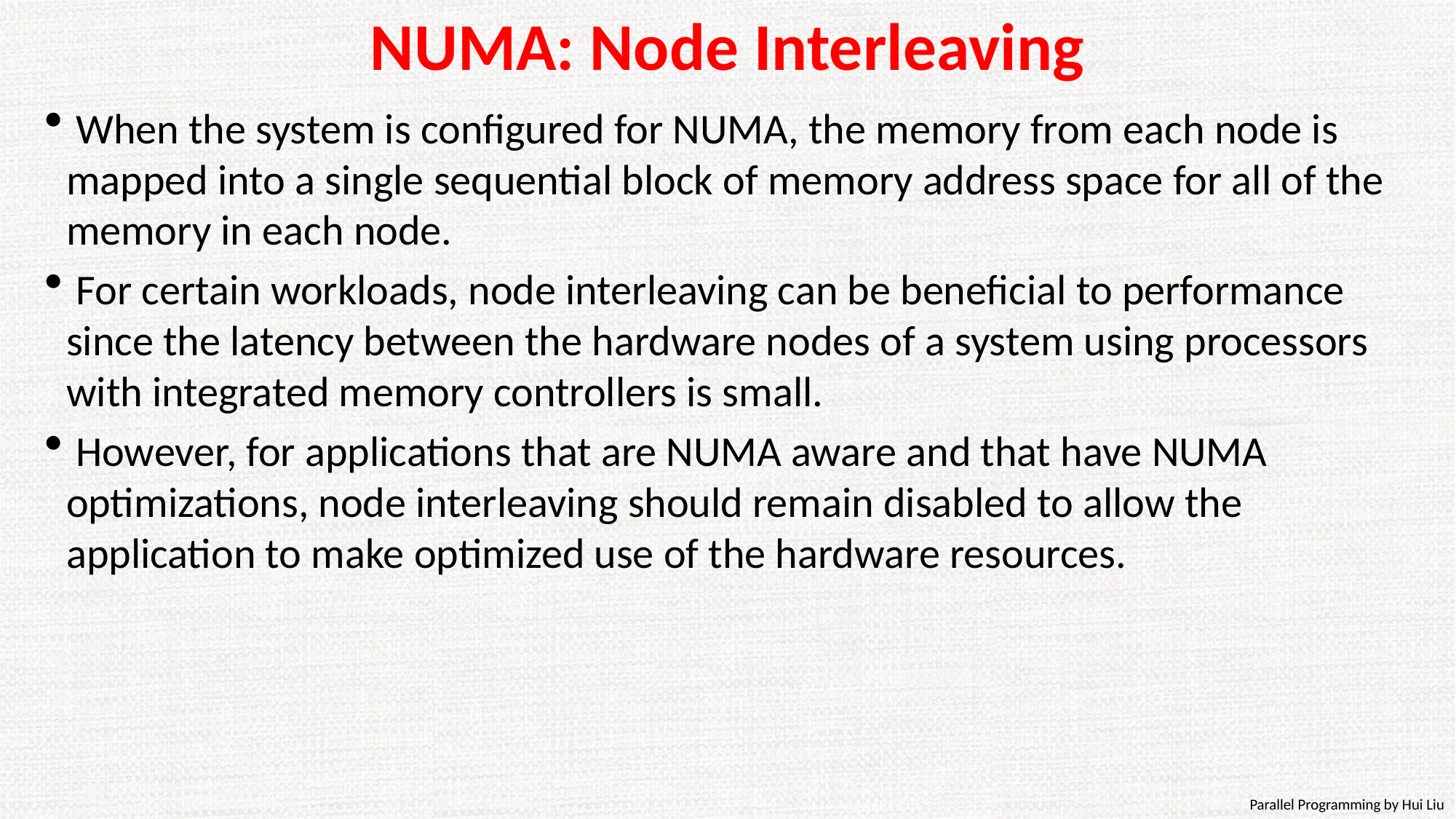

# NUMA: Node Interleaving
 When the system is configured for NUMA, the memory from each node is mapped into a single sequential block of memory address space for all of the memory in each node.
 For certain workloads, node interleaving can be beneficial to performance since the latency between the hardware nodes of a system using processors with integrated memory controllers is small.
 However, for applications that are NUMA aware and that have NUMA optimizations, node interleaving should remain disabled to allow the application to make optimized use of the hardware resources.
Parallel Programming by Hui Liu